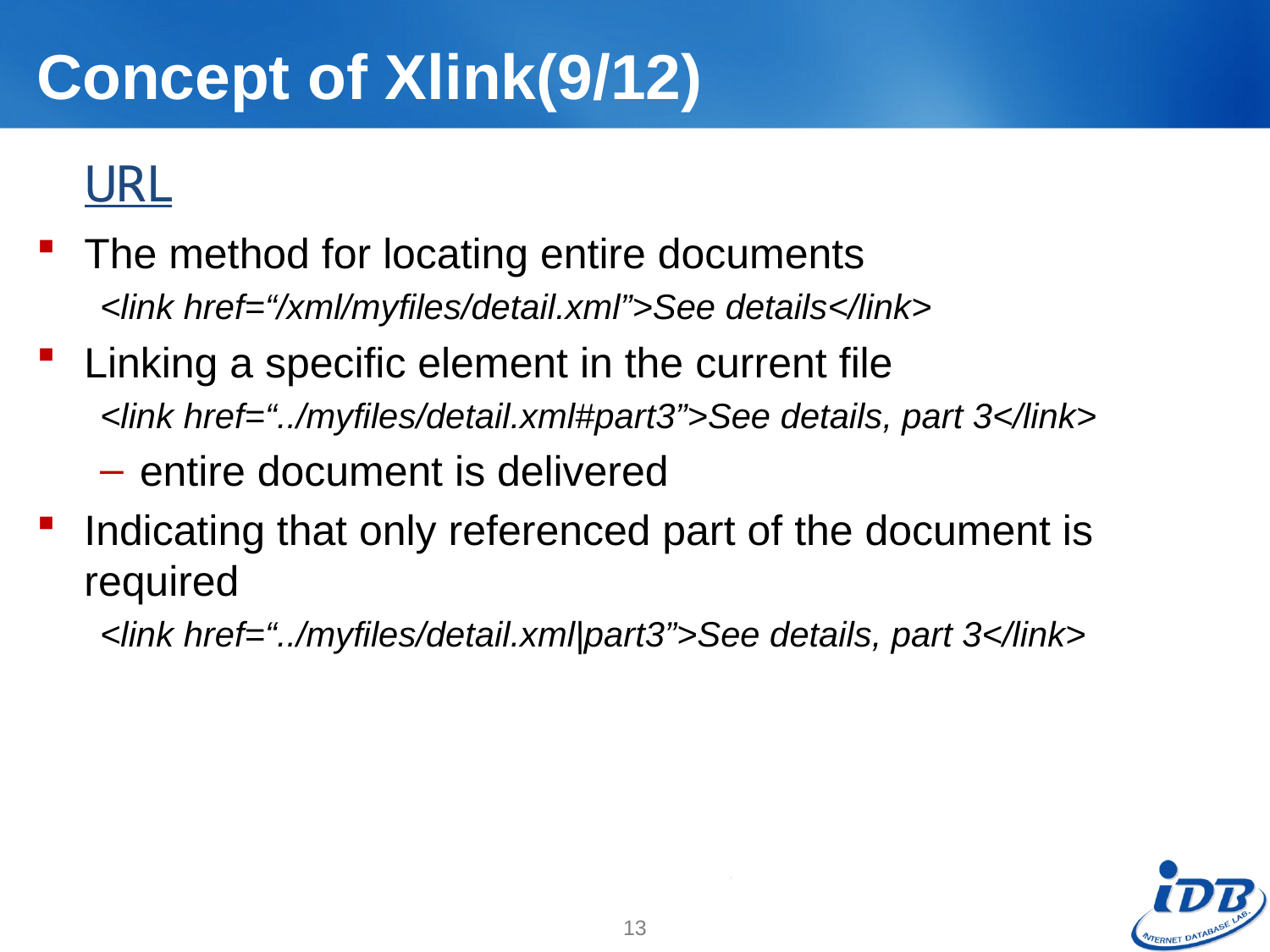

# Concept of Xlink(9/12)
URL

The method for locating entire documents
<link href=“/xml/myfiles/detail.xml”>See details</link>
Linking a specific element in the current file
<link href=“../myfiles/detail.xml#part3”>See details, part 3</link>
entire document is delivered
Indicating that only referenced part of the document is required
<link href=“../myfiles/detail.xml|part3”>See details, part 3</link>
13